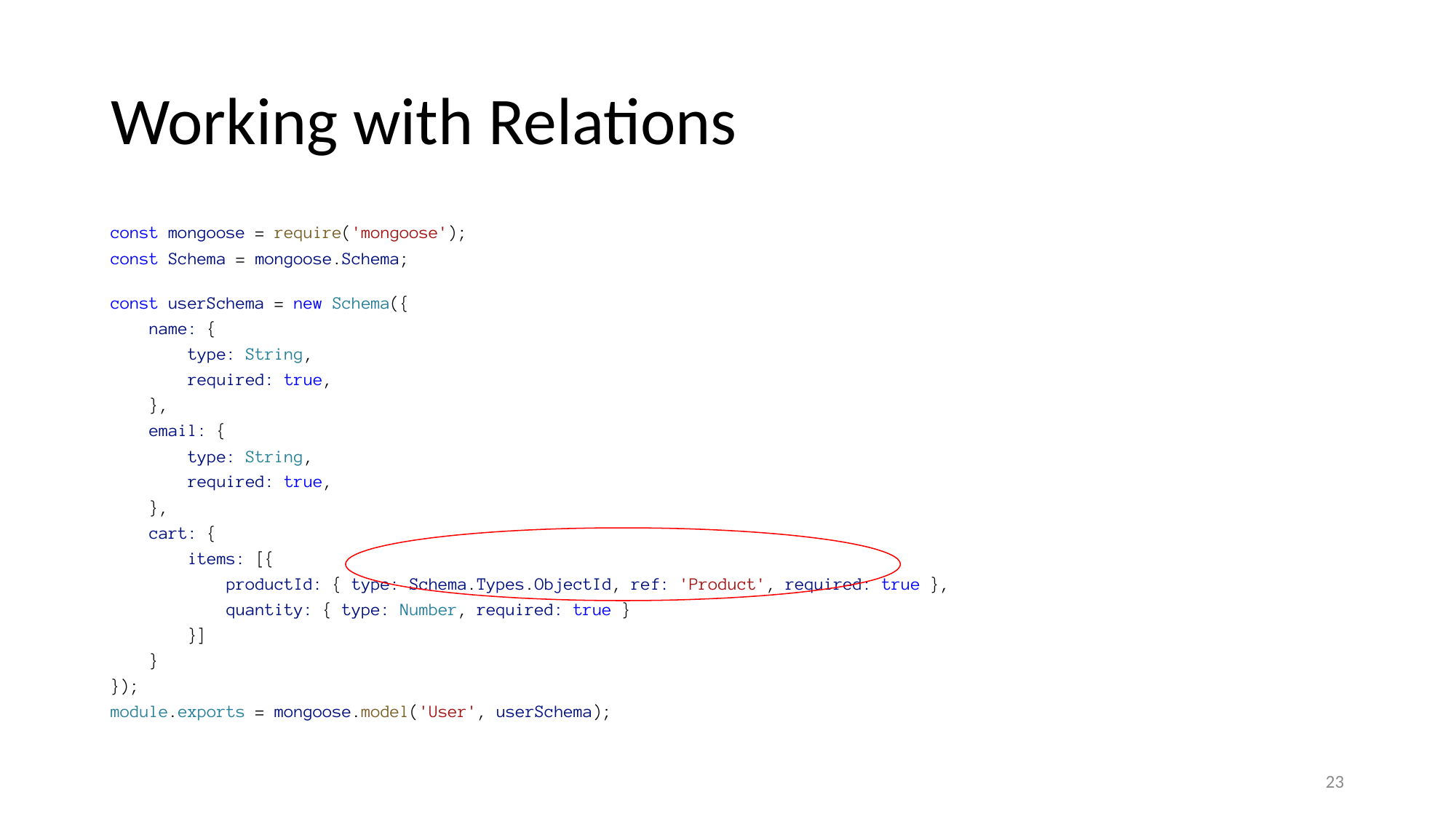

# Working with Relations
const mongoose = require('mongoose');
const Schema = mongoose.Schema;
const userSchema = new Schema({
    name: {
        type: String,
        required: true,
    },
    email: {
        type: String,
        required: true,
    },
    cart: {
        items: [{
            productId: { type: Schema.Types.ObjectId, ref: 'Product', required: true },
            quantity: { type: Number, required: true }
        }]
    }
});
module.exports = mongoose.model('User', userSchema);

23